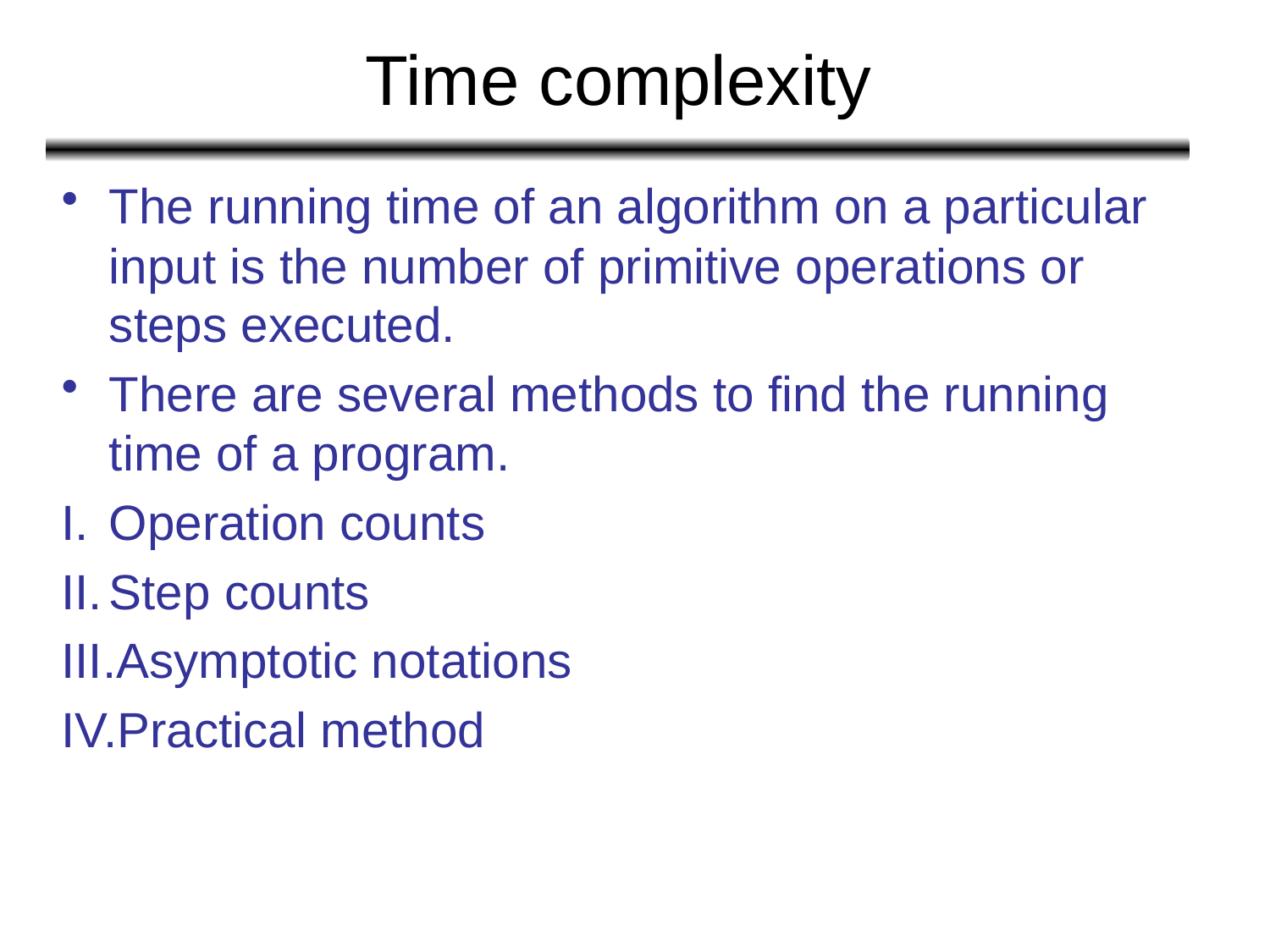

# Time complexity
The running time of an algorithm on a particular input is the number of primitive operations or steps executed.
There are several methods to find the running time of a program.
Operation counts
Step counts
Asymptotic notations
Practical method